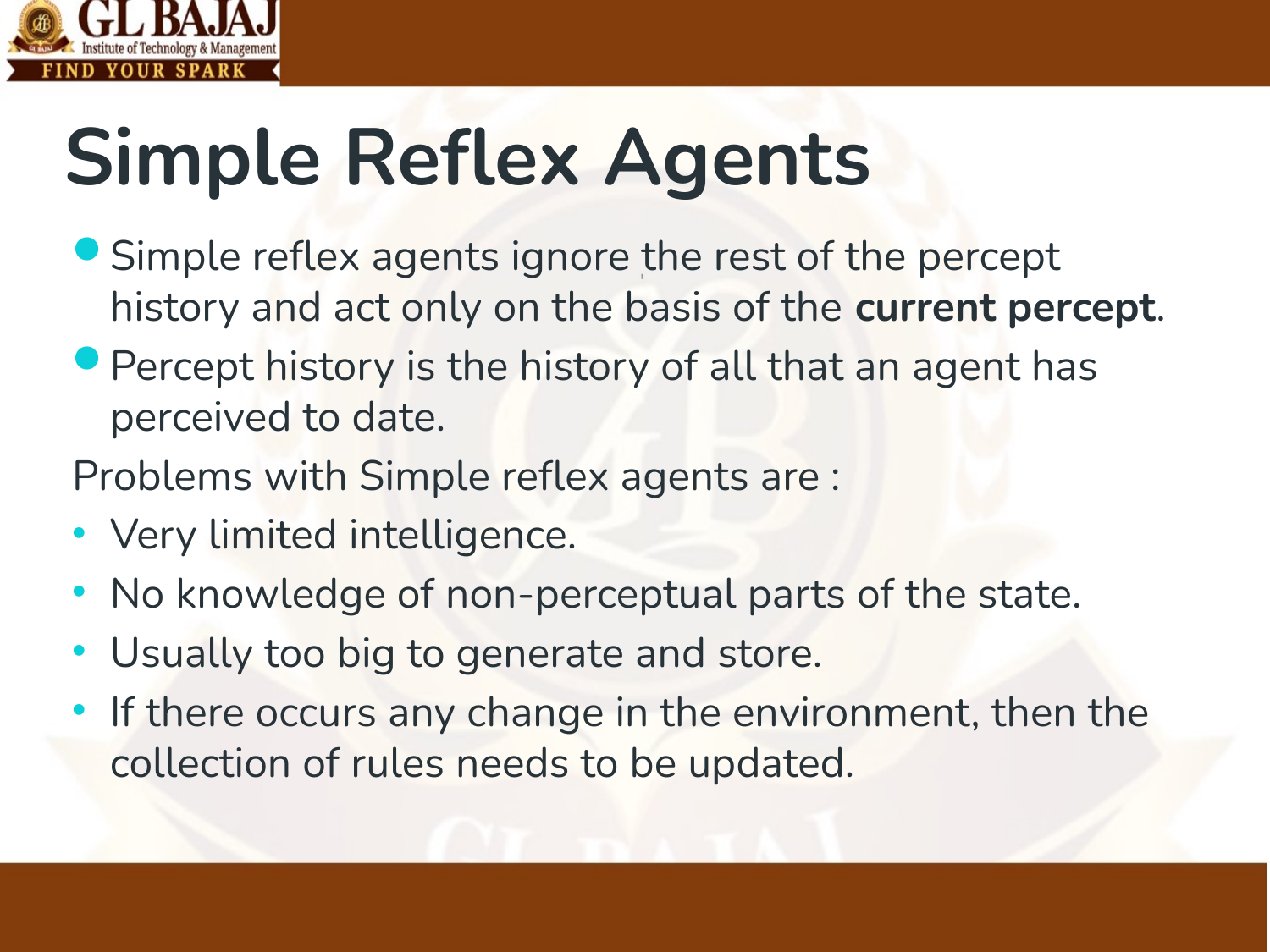

# Simple Reflex Agents
Simple reflex agents ignore the rest of the percept history and act only on the basis of the current percept.
Percept history is the history of all that an agent has perceived to date.
Problems with Simple reflex agents are :
Very limited intelligence.
No knowledge of non-perceptual parts of the state.
Usually too big to generate and store.
If there occurs any change in the environment, then the collection of rules needs to be updated.